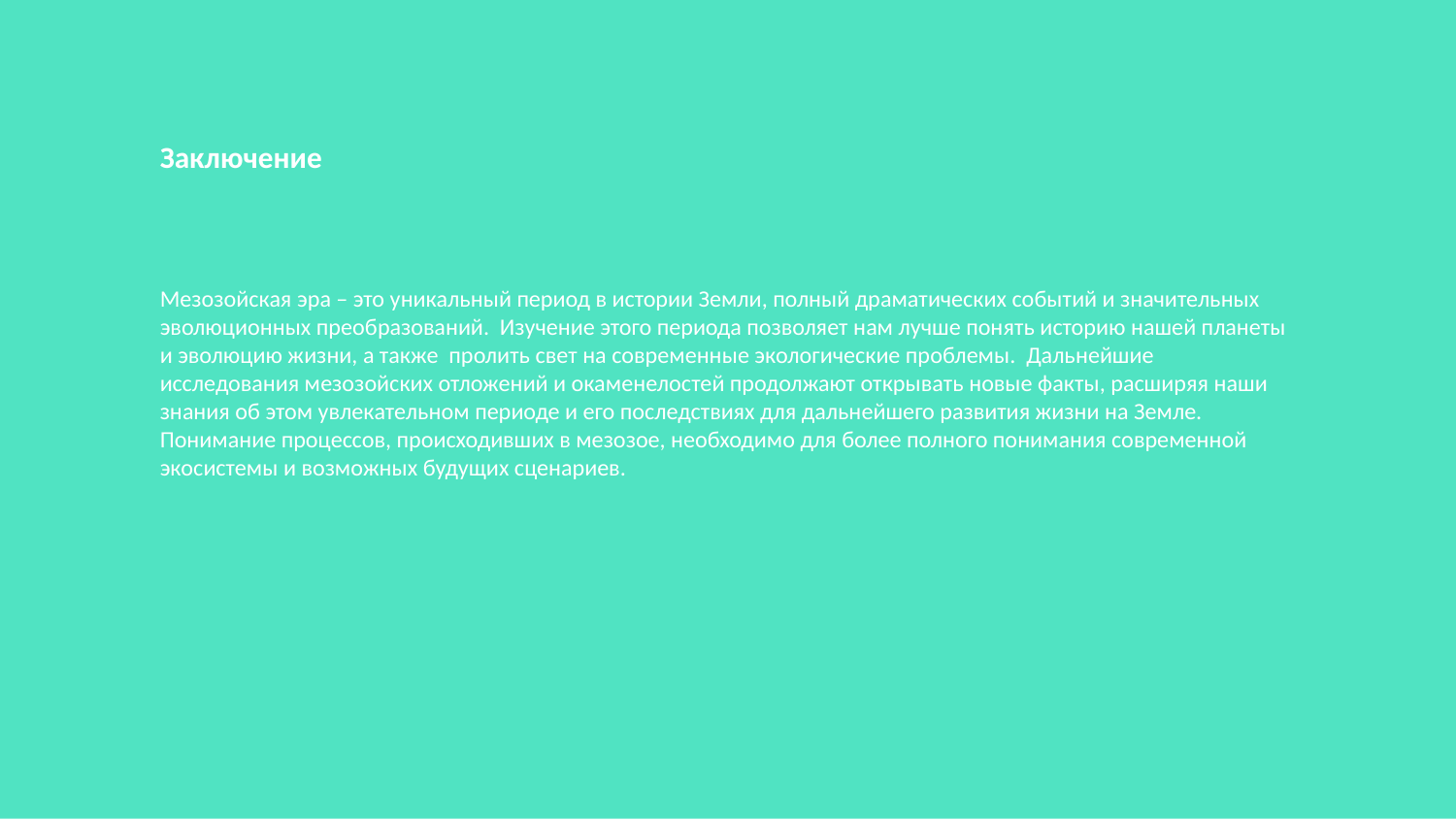

Заключение
Мезозойская эра – это уникальный период в истории Земли, полный драматических событий и значительных эволюционных преобразований.  Изучение этого периода позволяет нам лучше понять историю нашей планеты и эволюцию жизни, а также  пролить свет на современные экологические проблемы.  Дальнейшие исследования мезозойских отложений и окаменелостей продолжают открывать новые факты, расширяя наши знания об этом увлекательном периоде и его последствиях для дальнейшего развития жизни на Земле.  Понимание процессов, происходивших в мезозое, необходимо для более полного понимания современной экосистемы и возможных будущих сценариев.